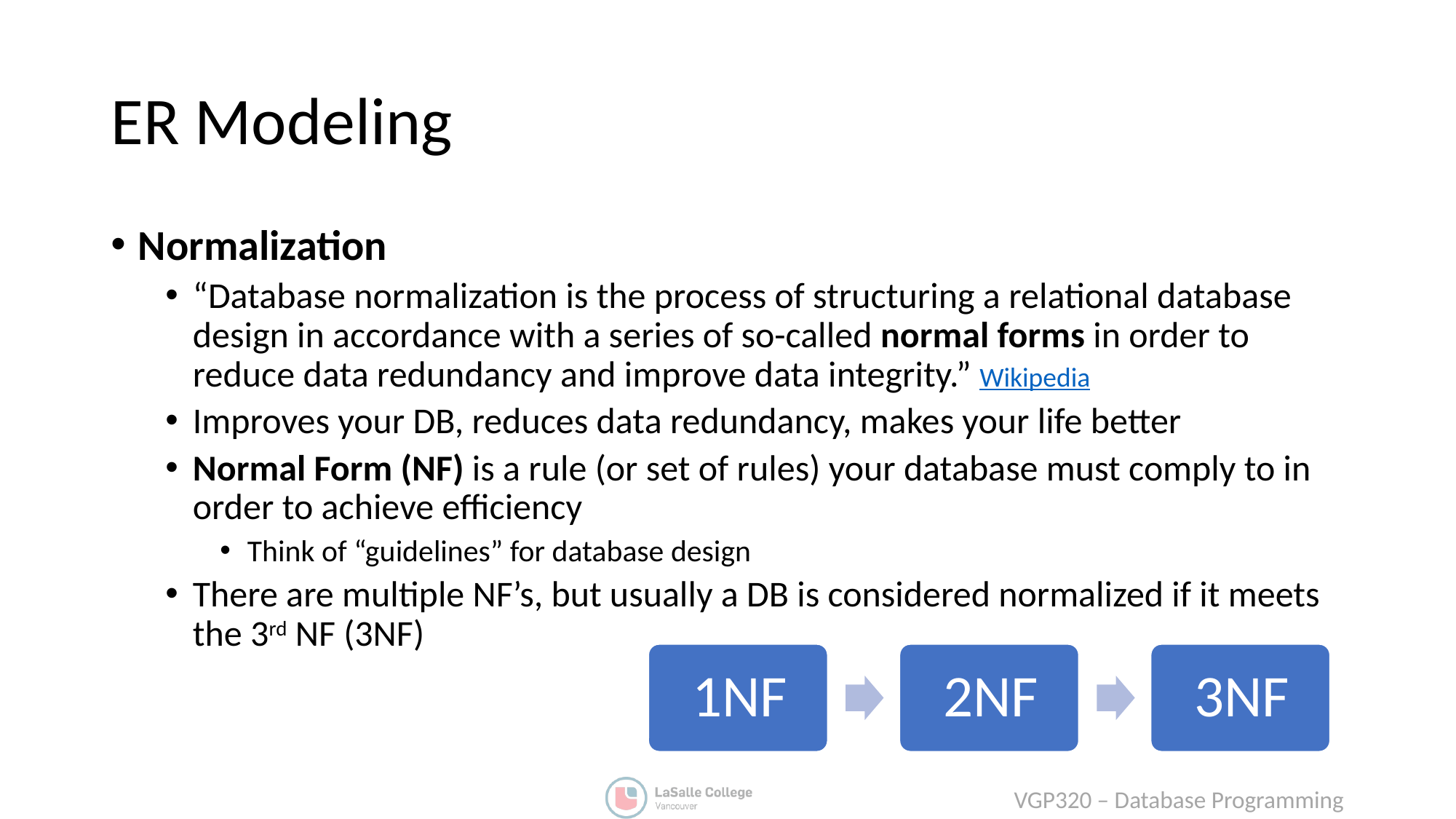

# ER Modeling
Normalization
“Database normalization is the process of structuring a relational database design in accordance with a series of so-called normal forms in order to reduce data redundancy and improve data integrity.” Wikipedia
Improves your DB, reduces data redundancy, makes your life better
Normal Form (NF) is a rule (or set of rules) your database must comply to in order to achieve efficiency
Think of “guidelines” for database design
There are multiple NF’s, but usually a DB is considered normalized if it meets the 3rd NF (3NF)

1NF

2NF

3NF